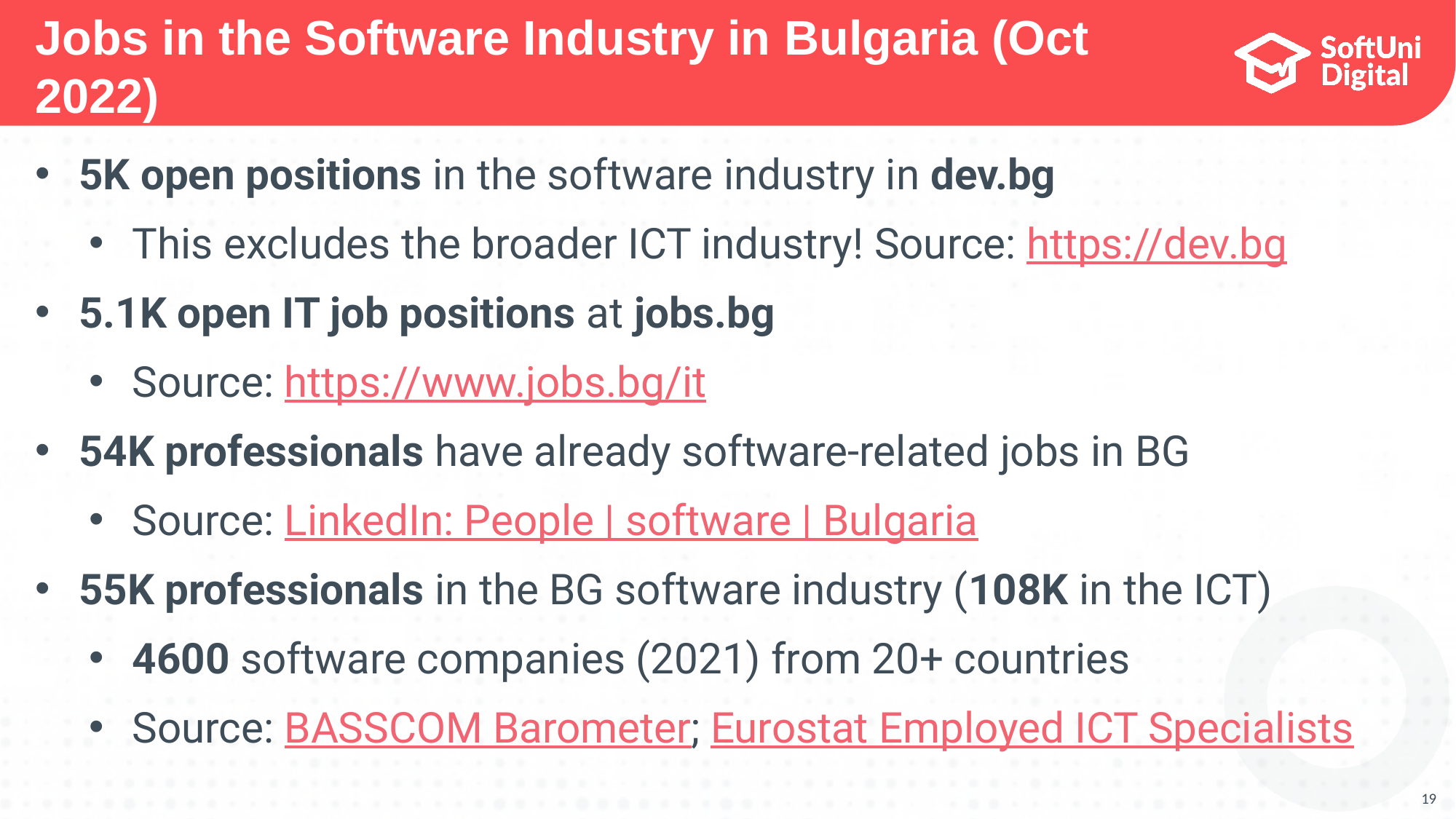

# Jobs in the Software Industry in Bulgaria (Oct 2022)
5K open positions in the software industry in dev.bg
This excludes the broader ICT industry! Source: https://dev.bg
5.1K open IT job positions at jobs.bg
Source: https://www.jobs.bg/it
54K professionals have already software-related jobs in BG
Source: LinkedIn: People | software | Bulgaria
55K professionals in the BG software industry (108K in the ICT)
4600 software companies (2021) from 20+ countries
Source: BASSCOM Barometer; Eurostat Employed ICT Specialists
19